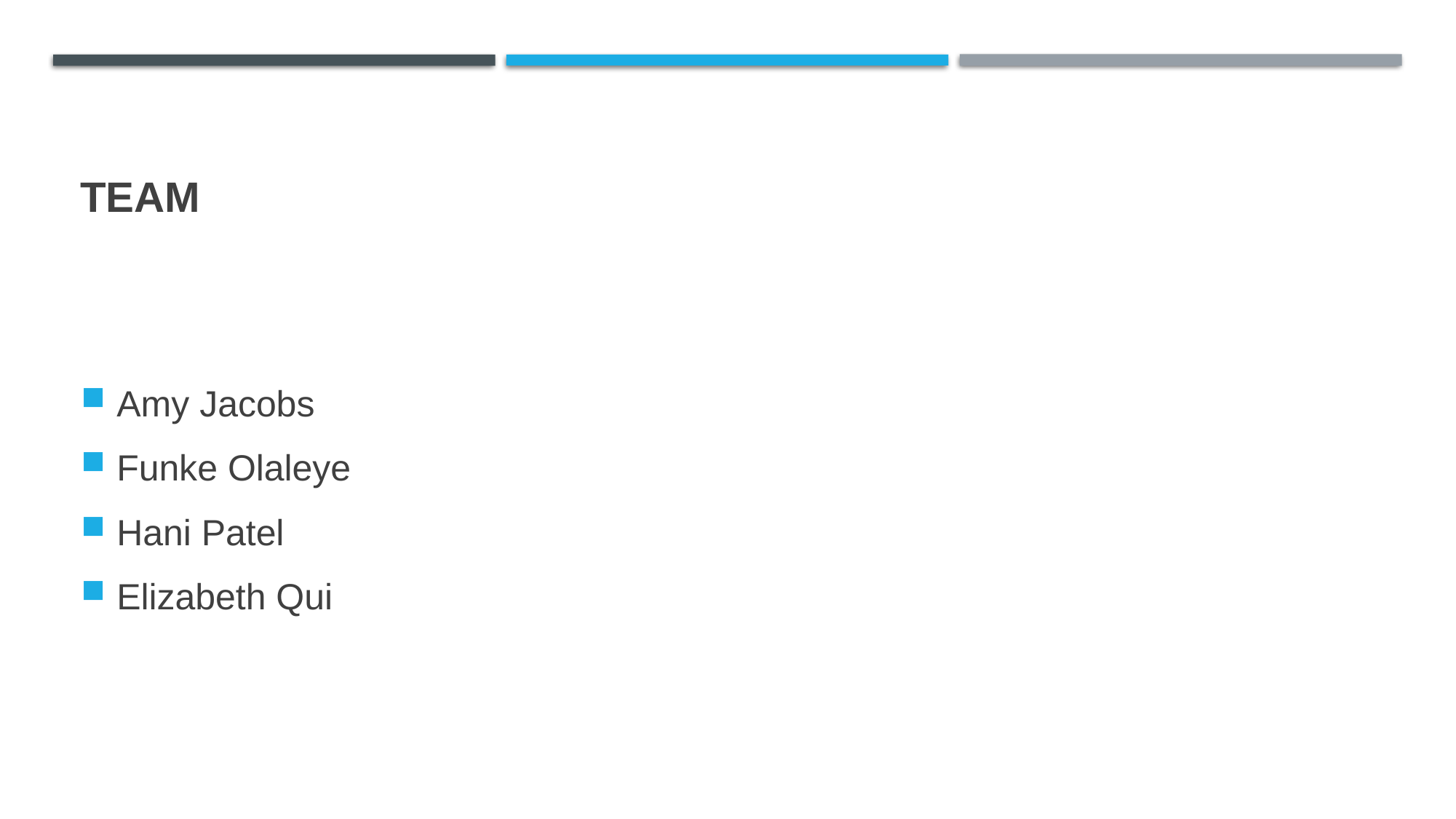

# Team
Amy Jacobs
Funke Olaleye
Hani Patel
Elizabeth Qui